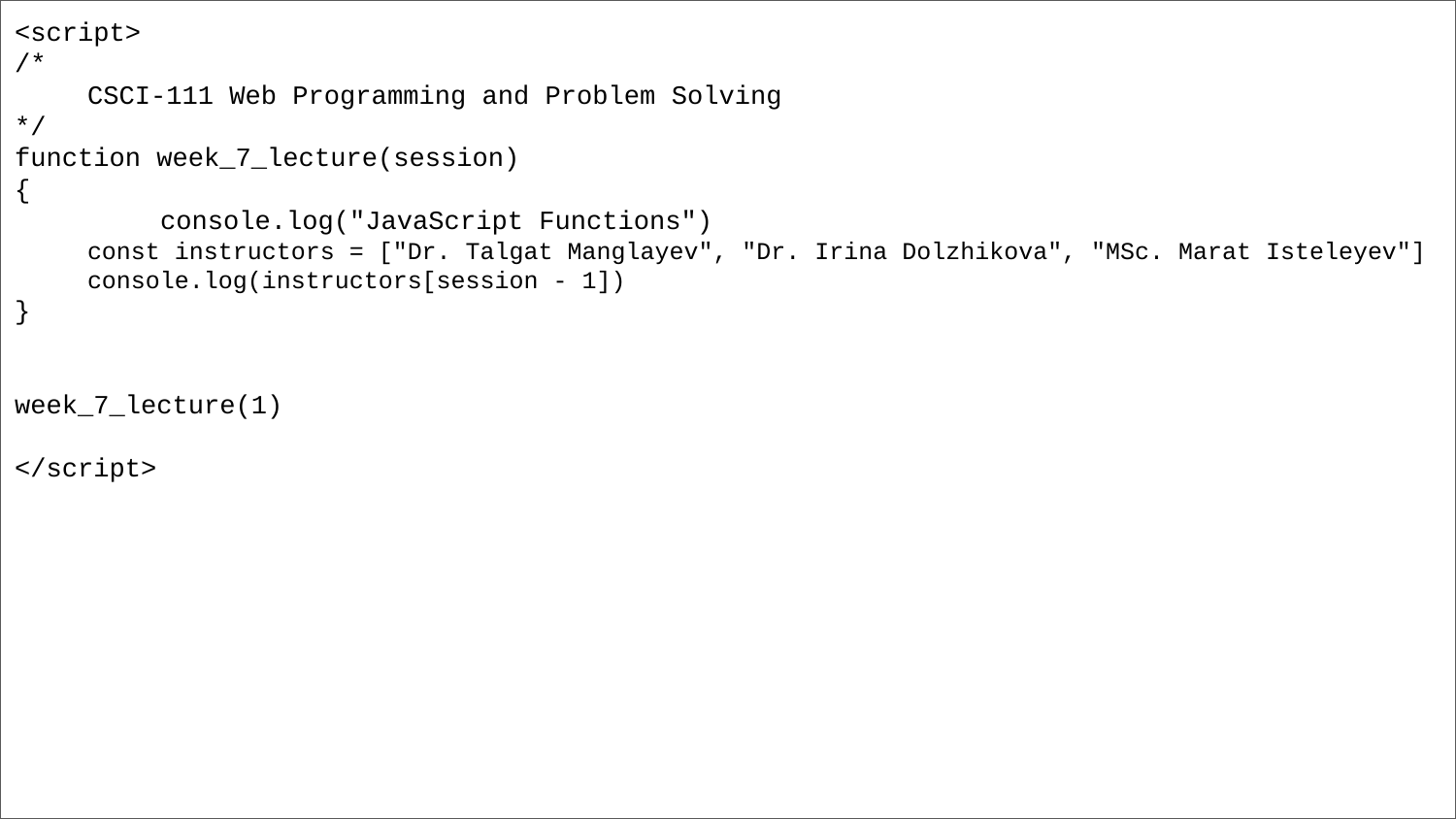

<script>
/*
CSCI-111 Web Programming and Problem Solving
*/
function week_7_lecture(session)
{
	console.log("JavaScript Functions")
const instructors = ["Dr. Talgat Manglayev", "Dr. Irina Dolzhikova", "MSc. Marat Isteleyev"]
console.log(instructors[session - 1])
}

week_7_lecture(1)

</script>